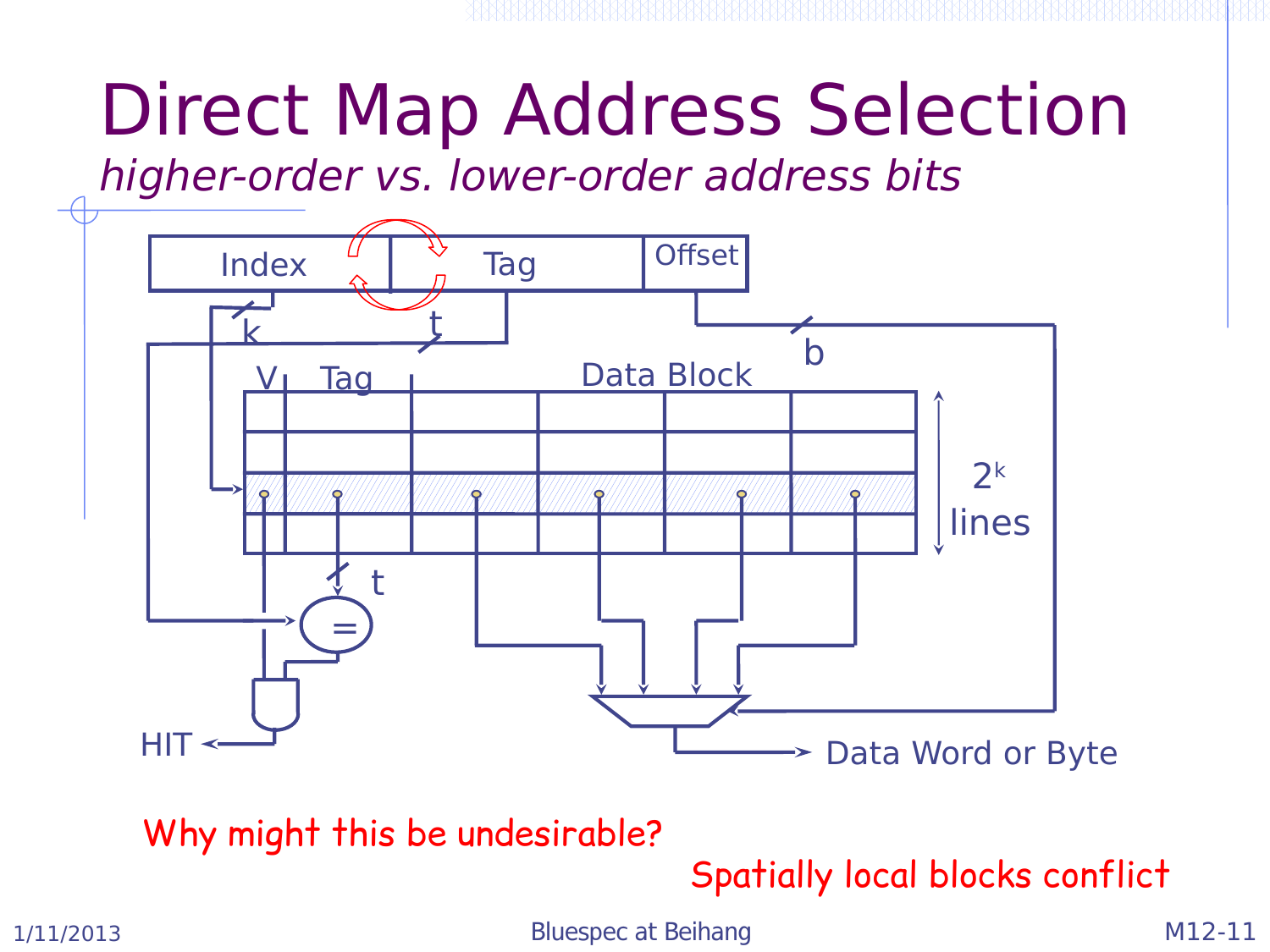

# Direct Map Address Selection higher-order vs. lower-order address bits

Offset

 Index
Tag

 t

 k

 b

  V
  Tag
Data Block

  2k
lines

 t

 =

HIT

Data Word or Byte

Why might this be undesirable?
Spatially local blocks conflict
1/11/2013
Bluespec at Beihang
M12-11